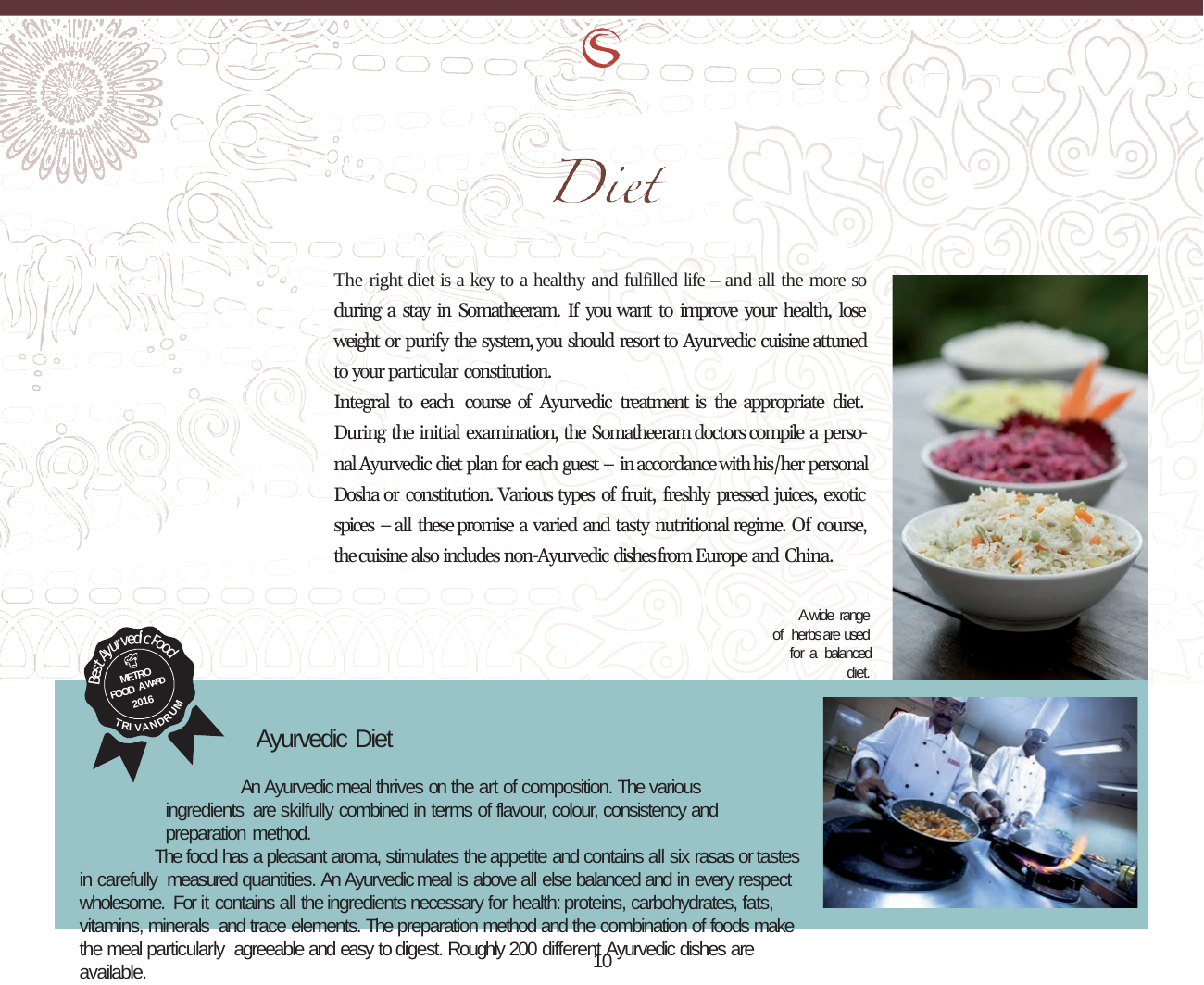

The right diet is a key to a healthy and fulfilled life – and all the more so  during a stay in Somatheeram. If you want to improve your health, lose  weight or purify the system, you should resort to Ayurvedic cuisine attuned  to your particular constitution.
Integral to each course of Ayurvedic treatment is the appropriate diet.  During the initial examination, the Somatheeram doctors compile a perso-  nal Ayurvedic diet plan for each guest – in accordance with his/her personal  Dosha or constitution. Various types of fruit, freshly pressed juices, exotic  spices – all these promise a varied and tasty nutritional regime. Of course,  the cuisine also includes non-Ayurvedic dishes from Europe and China.

A wide range of  herbs are used for a  balanced diet.

Ayurvedic Diet
An Ayurvedic meal thrives on the art of composition. The various ingredients  are skilfully combined in terms of flavour, colour, consistency and preparation method.
The food has a pleasant aroma, stimulates the appetite and contains all six rasas or tastes in carefully  measured quantities. An Ayurvedic meal is above all else balanced and in every respect wholesome.  For it contains all the ingredients necessary for health: proteins, carbohydrates, fats, vitamins, minerals  and trace elements. The preparation method and the combination of foods make the meal particularly  agreeable and easy to digest. Roughly 200 different Ayurvedic dishes are available.
d
e
i
v
c
r
F
u
o
y
o
A
d

t

s
e
B
METRO
FOOD AWARD
2016
M
U
R
D
T
N
R
A
I
V
10